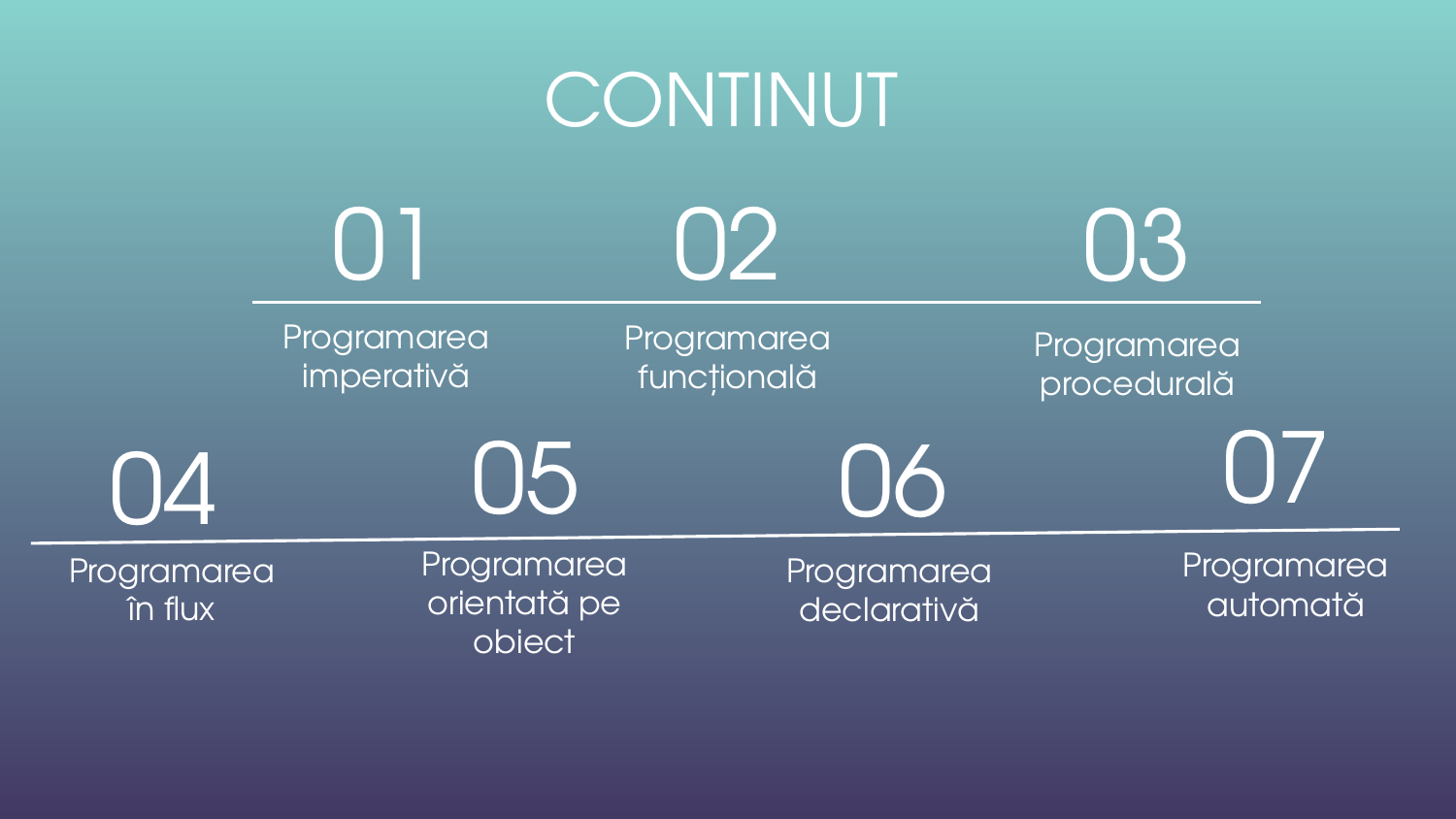

CONTINUT
01
02
03
Programarea funcțională
# Programarea imperativă
Programarea procedurală
05
06
07
04
Programarea orientată pe obiect
Programarea automată
Programarea în flux
Programarea declarativă